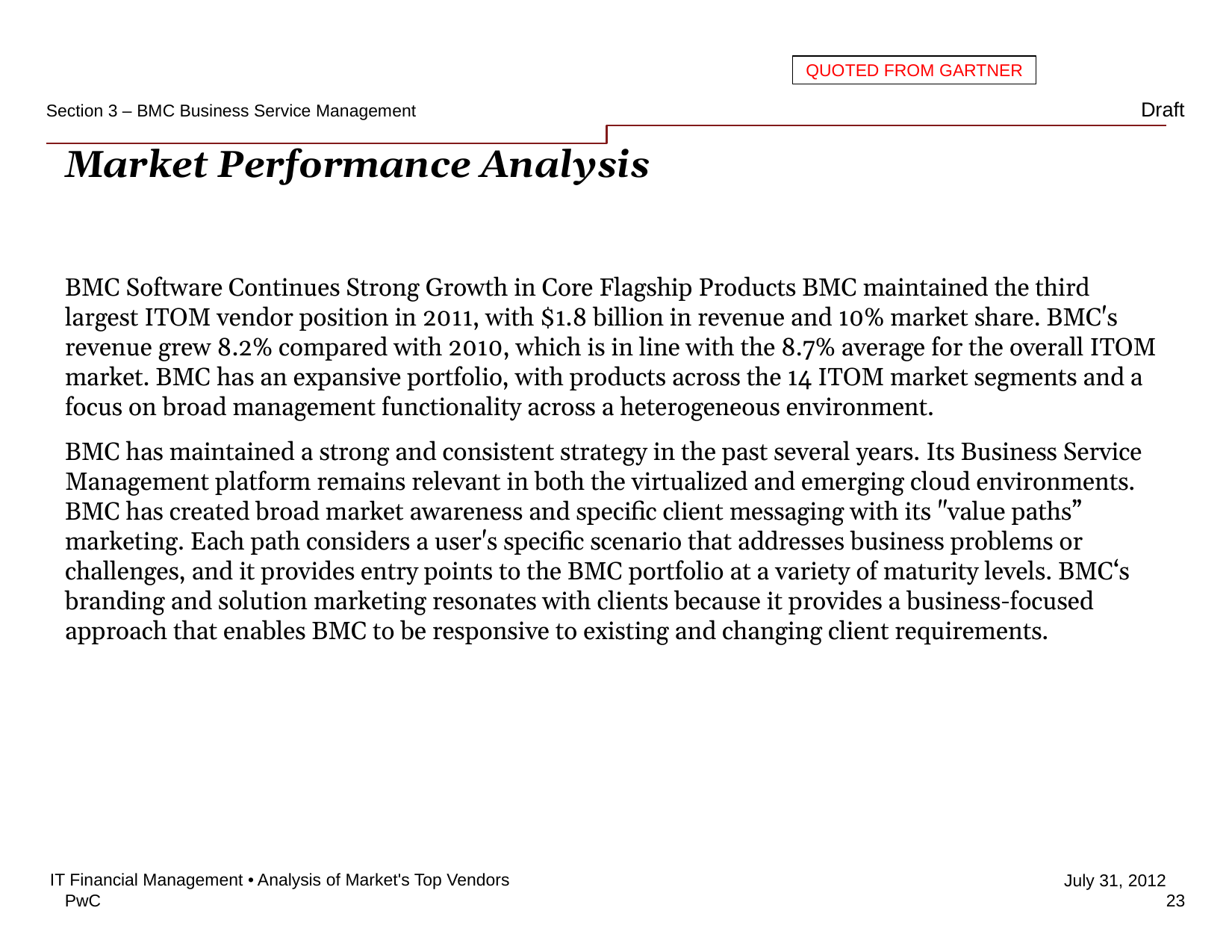

QUOTED FROM GARTNER

Section 3 – BMC Business Service Management
# Market Performance Analysis
BMC Software Continues Strong Growth in Core Flagship Products BMC maintained the third largest ITOM vendor position in 2011, with $1.8 billion in revenue and 10% market share. BMC's revenue grew 8.2% compared with 2010, which is in line with the 8.7% average for the overall ITOM market. BMC has an expansive portfolio, with products across the 14 ITOM market segments and a focus on broad management functionality across a heterogeneous environment.
BMC has maintained a strong and consistent strategy in the past several years. Its Business Service Management platform remains relevant in both the virtualized and emerging cloud environments. BMC has created broad market awareness and specific client messaging with its "value paths” marketing. Each path considers a user's specific scenario that addresses business problems or challenges, and it provides entry points to the BMC portfolio at a variety of maturity levels. BMC‘s branding and solution marketing resonates with clients because it provides a business-focused approach that enables BMC to be responsive to existing and changing client requirements.
IT Financial Management • Analysis of Market's Top Vendors
23